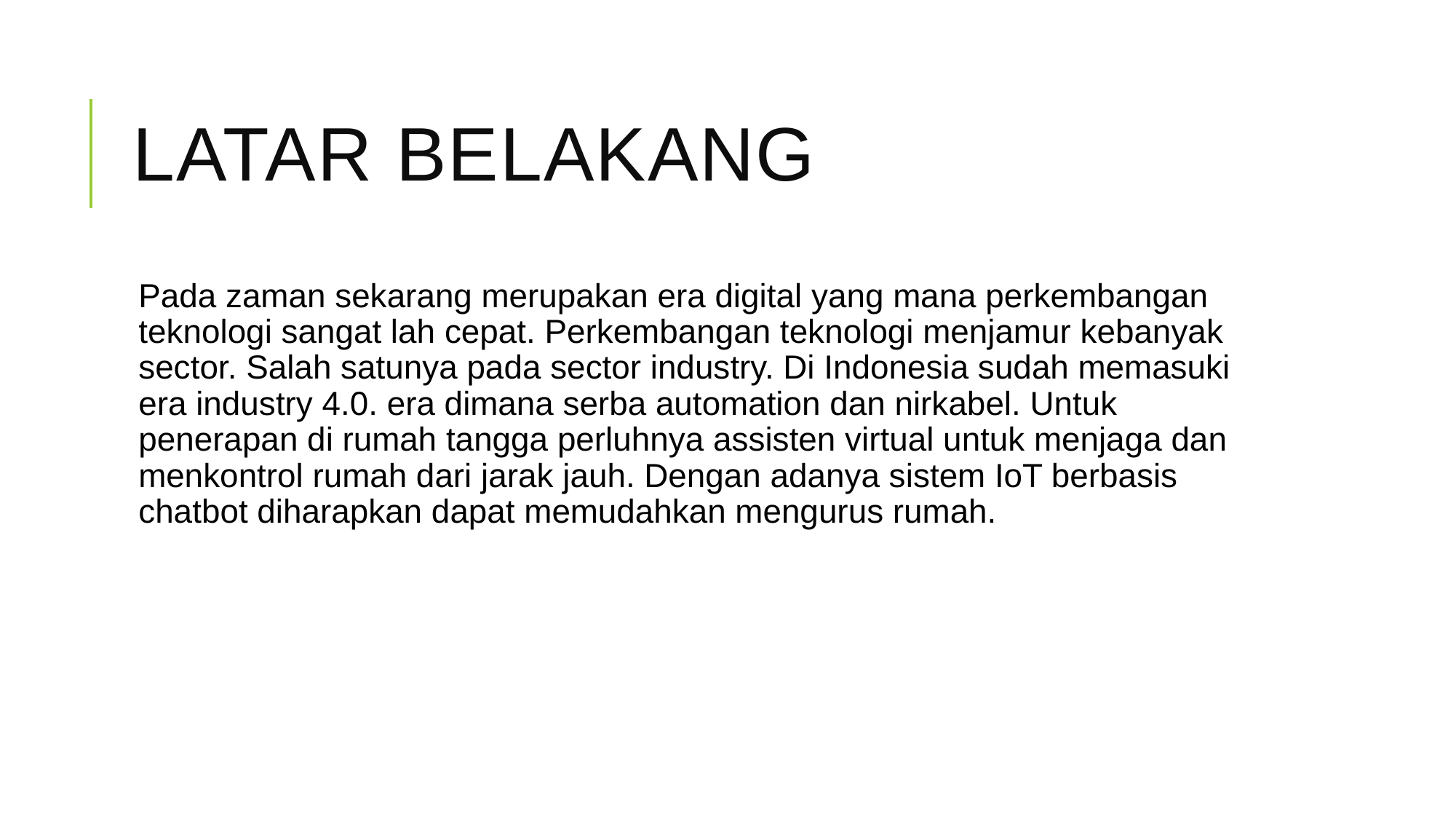

# Latar belakang
Pada zaman sekarang merupakan era digital yang mana perkembangan teknologi sangat lah cepat. Perkembangan teknologi menjamur kebanyak sector. Salah satunya pada sector industry. Di Indonesia sudah memasuki era industry 4.0. era dimana serba automation dan nirkabel. Untuk penerapan di rumah tangga perluhnya assisten virtual untuk menjaga dan menkontrol rumah dari jarak jauh. Dengan adanya sistem IoT berbasis chatbot diharapkan dapat memudahkan mengurus rumah.